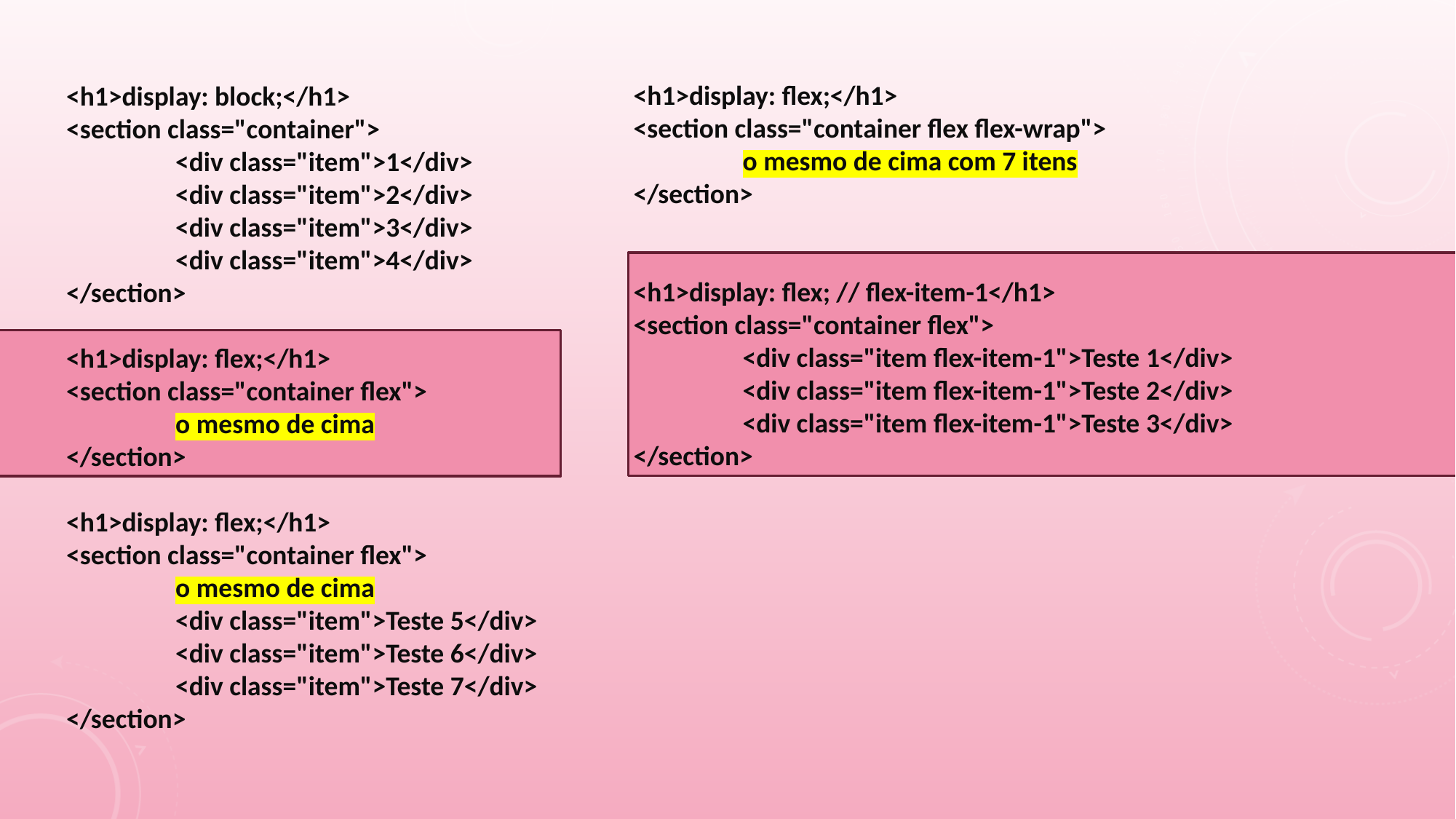

<h1>display: flex;</h1>
<section class="container flex flex-wrap">
	o mesmo de cima com 7 itens
</section>

<h1>display: flex; // flex-item-1</h1>
<section class="container flex">
	<div class="item flex-item-1">Teste 1</div>
	<div class="item flex-item-1">Teste 2</div>
	<div class="item flex-item-1">Teste 3</div>
</section>
<h1>display: block;</h1>
<section class="container">
	<div class="item">1</div>
	<div class="item">2</div>
	<div class="item">3</div>
	<div class="item">4</div>
</section>

<h1>display: flex;</h1>
<section class="container flex">
	o mesmo de cima
</section>

<h1>display: flex;</h1>
<section class="container flex">
	o mesmo de cima
	<div class="item">Teste 5</div>
	<div class="item">Teste 6</div>
	<div class="item">Teste 7</div>
</section>